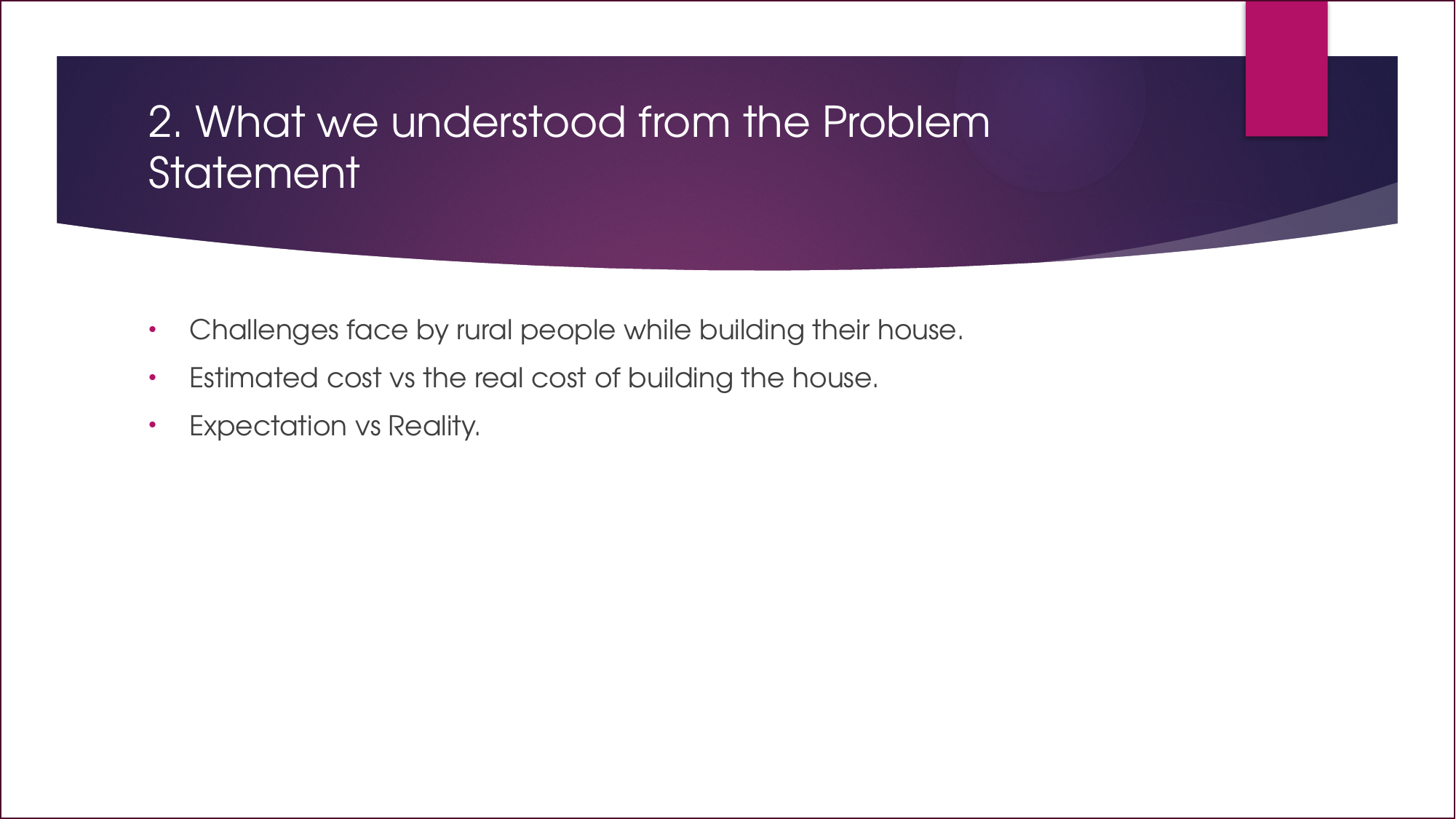

2. What we understood from the Problem Statement
Challenges face by rural people while building their house.
Estimated cost vs the real cost of building the house.
Expectation vs Reality.